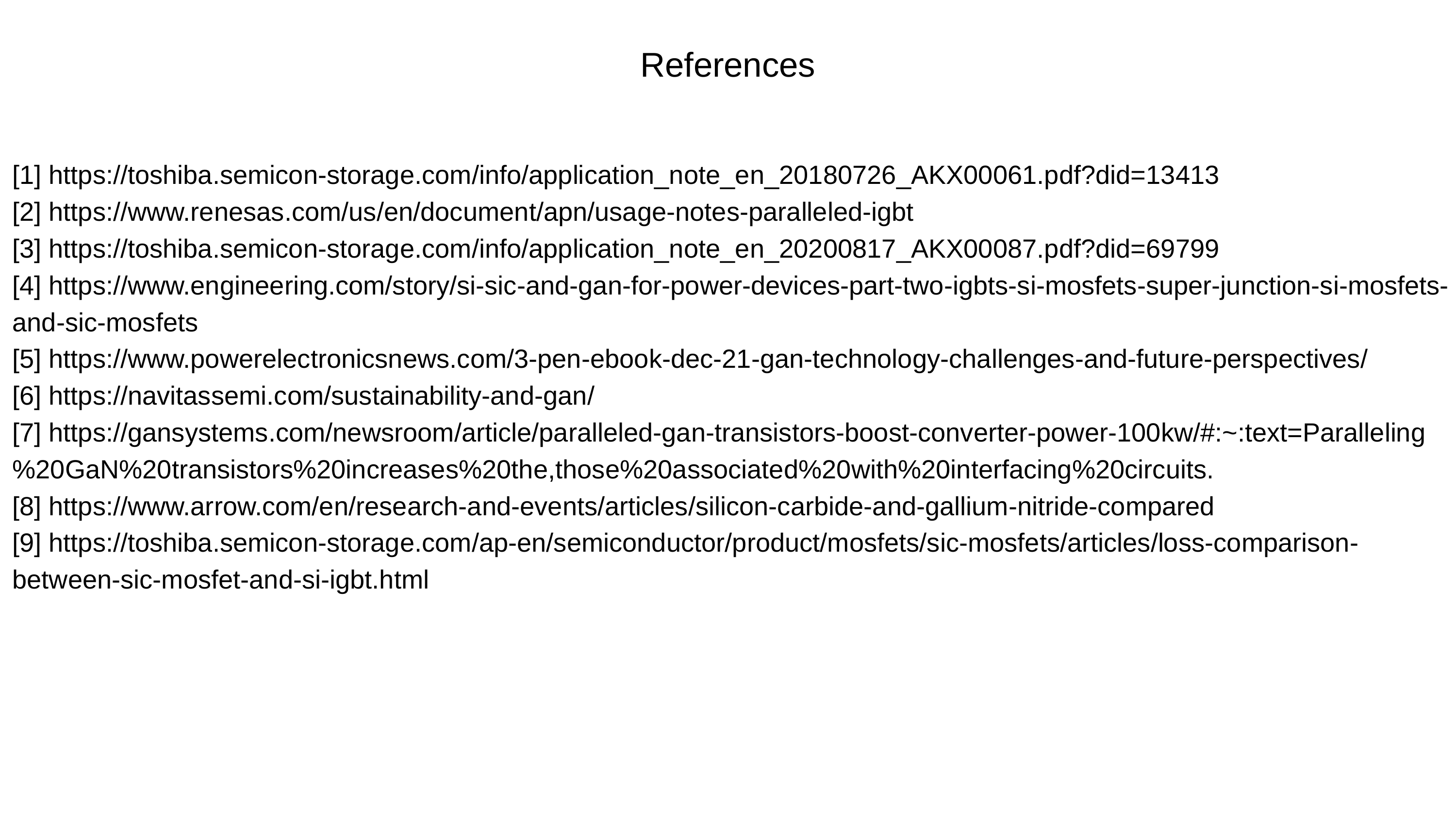

References
[1] https://toshiba.semicon-storage.com/info/application_note_en_20180726_AKX00061.pdf?did=13413
[2] https://www.renesas.com/us/en/document/apn/usage-notes-paralleled-igbt
[3] https://toshiba.semicon-storage.com/info/application_note_en_20200817_AKX00087.pdf?did=69799
[4] https://www.engineering.com/story/si-sic-and-gan-for-power-devices-part-two-igbts-si-mosfets-super-junction-si-mosfets-and-sic-mosfets
[5] https://www.powerelectronicsnews.com/3-pen-ebook-dec-21-gan-technology-challenges-and-future-perspectives/
[6] https://navitassemi.com/sustainability-and-gan/
[7] https://gansystems.com/newsroom/article/paralleled-gan-transistors-boost-converter-power-100kw/#:~:text=Paralleling%20GaN%20transistors%20increases%20the,those%20associated%20with%20interfacing%20circuits.
[8] https://www.arrow.com/en/research-and-events/articles/silicon-carbide-and-gallium-nitride-compared
[9] https://toshiba.semicon-storage.com/ap-en/semiconductor/product/mosfets/sic-mosfets/articles/loss-comparison-between-sic-mosfet-and-si-igbt.html